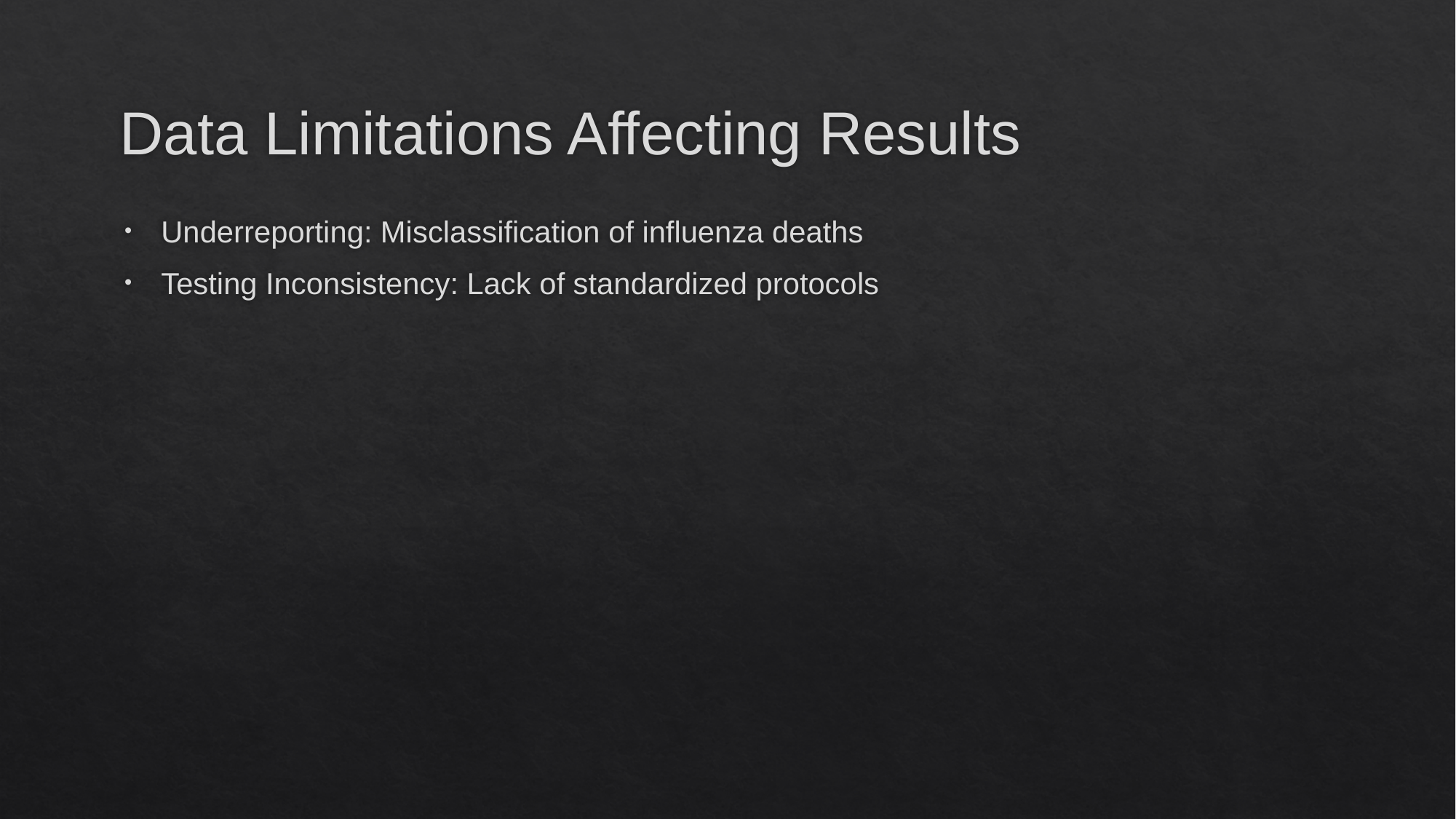

# Data Limitations Affecting Results
Underreporting: Misclassification of influenza deaths
Testing Inconsistency: Lack of standardized protocols